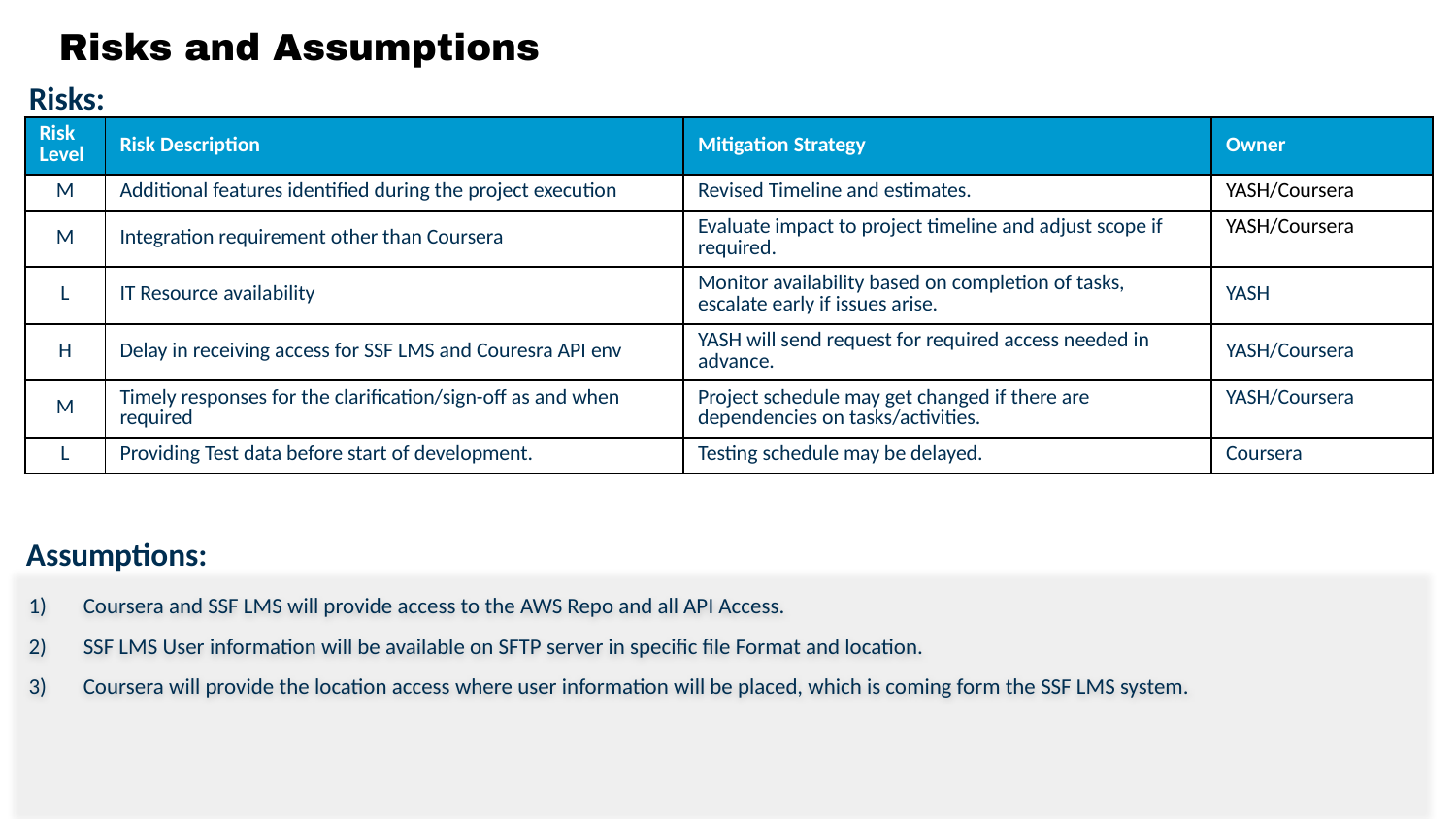

# Risks and Assumptions
Risks:
| Risk Level | Risk Description | Mitigation Strategy | Owner |
| --- | --- | --- | --- |
| M | Additional features identified during the project execution | Revised Timeline and estimates. | YASH/Coursera |
| M | Integration requirement other than Coursera | Evaluate impact to project timeline and adjust scope if required. | YASH/Coursera |
| L | IT Resource availability | Monitor availability based on completion of tasks, escalate early if issues arise. | YASH |
| H | Delay in receiving access for SSF LMS and Couresra API env | YASH will send request for required access needed in advance. | YASH/Coursera |
| M | Timely responses for the clarification/sign-off as and when required | Project schedule may get changed if there are dependencies on tasks/activities. | YASH/Coursera |
| L | Providing Test data before start of development. | Testing schedule may be delayed. | Coursera |
Assumptions:

Coursera and SSF LMS will provide access to the AWS Repo and all API Access.
SSF LMS User information will be available on SFTP server in specific file Format and location.
Coursera will provide the location access where user information will be placed, which is coming form the SSF LMS system.